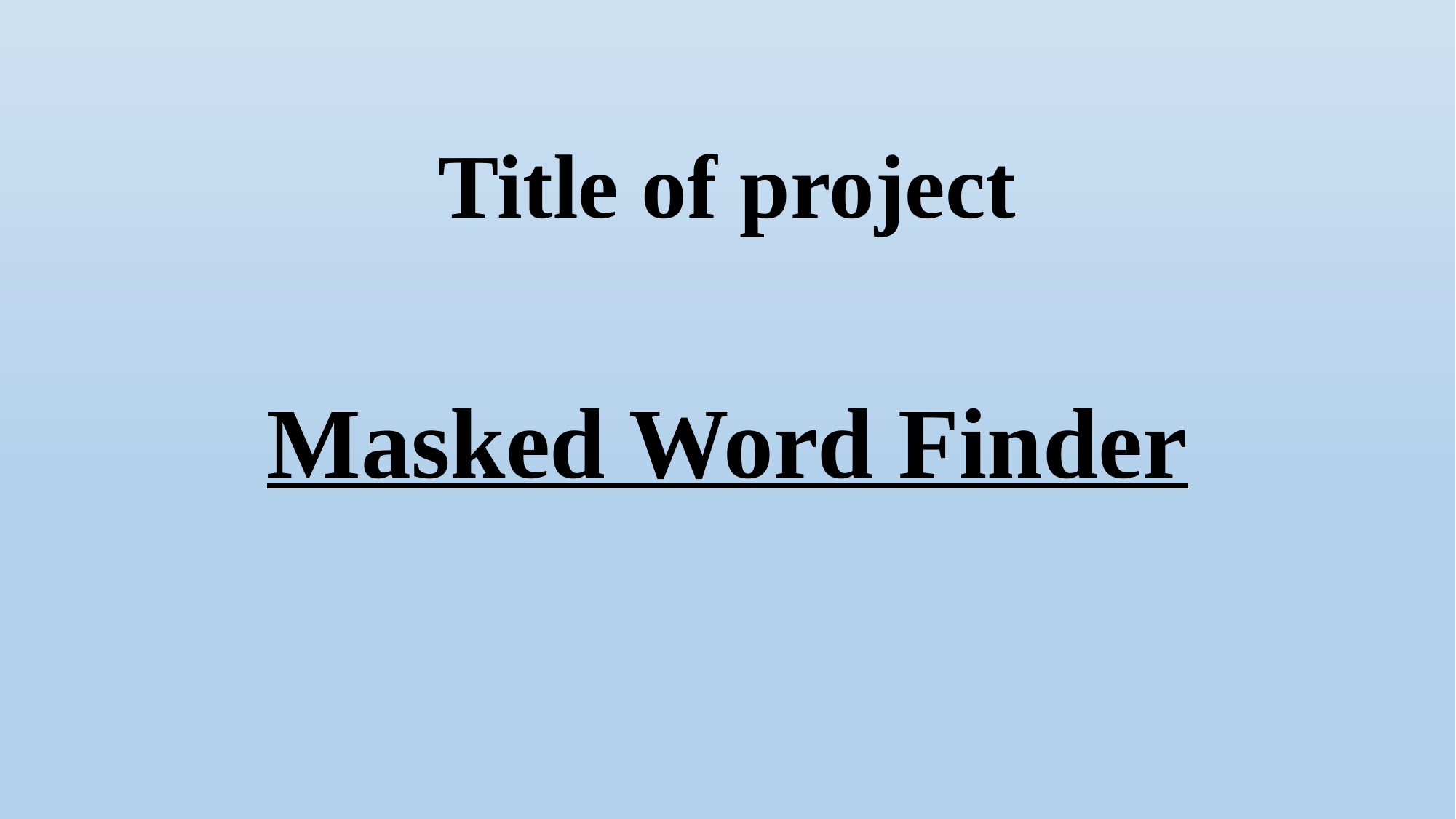

# Title of project
Masked Word Finder